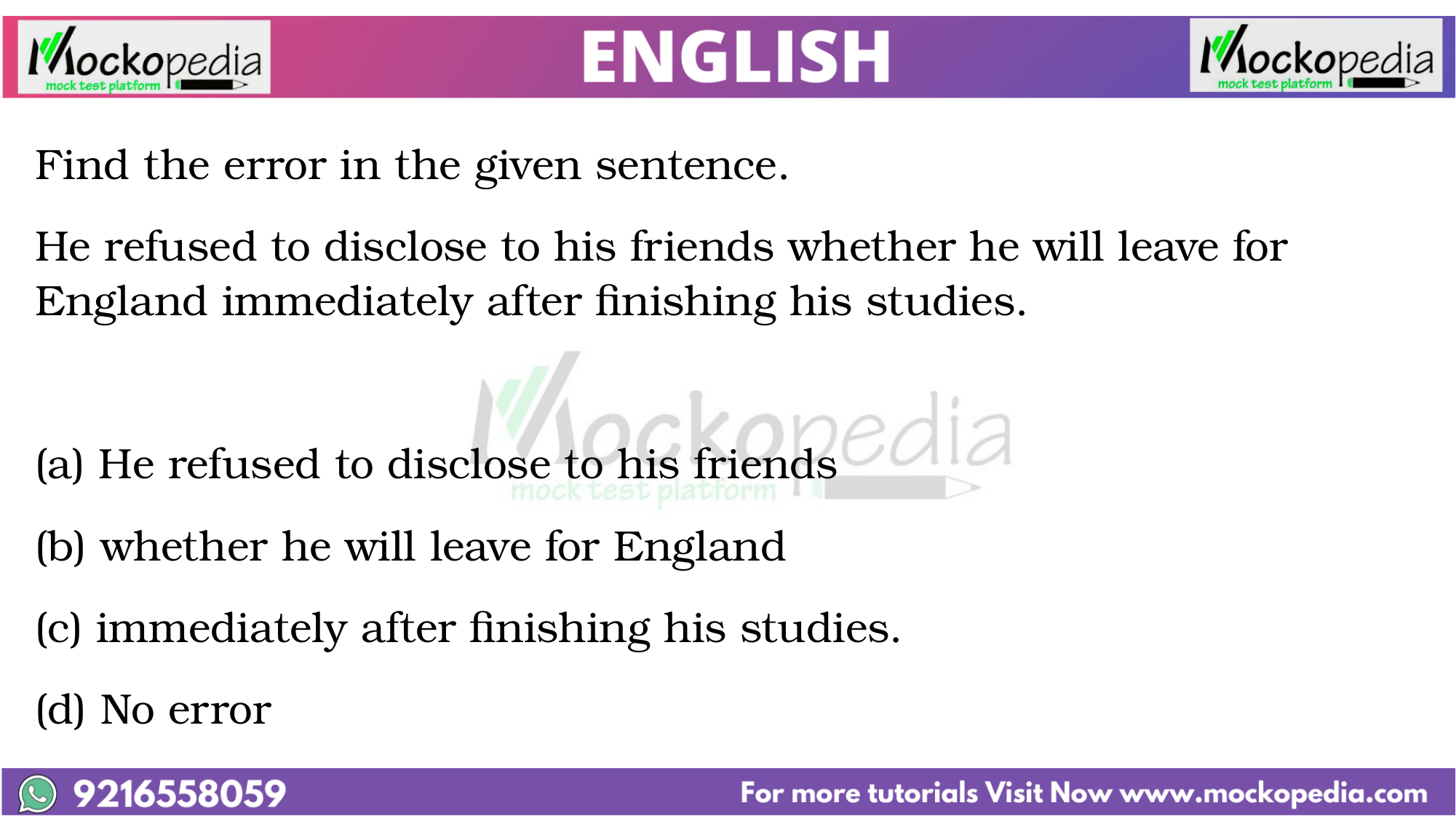

Find the error in the given sentence.
He refused to disclose to his friends whether he will leave for England immediately after finishing his studies.

(a) He refused to disclose to his friends
(b) whether he will leave for England
(c) immediately after finishing his studies.
(d) No error